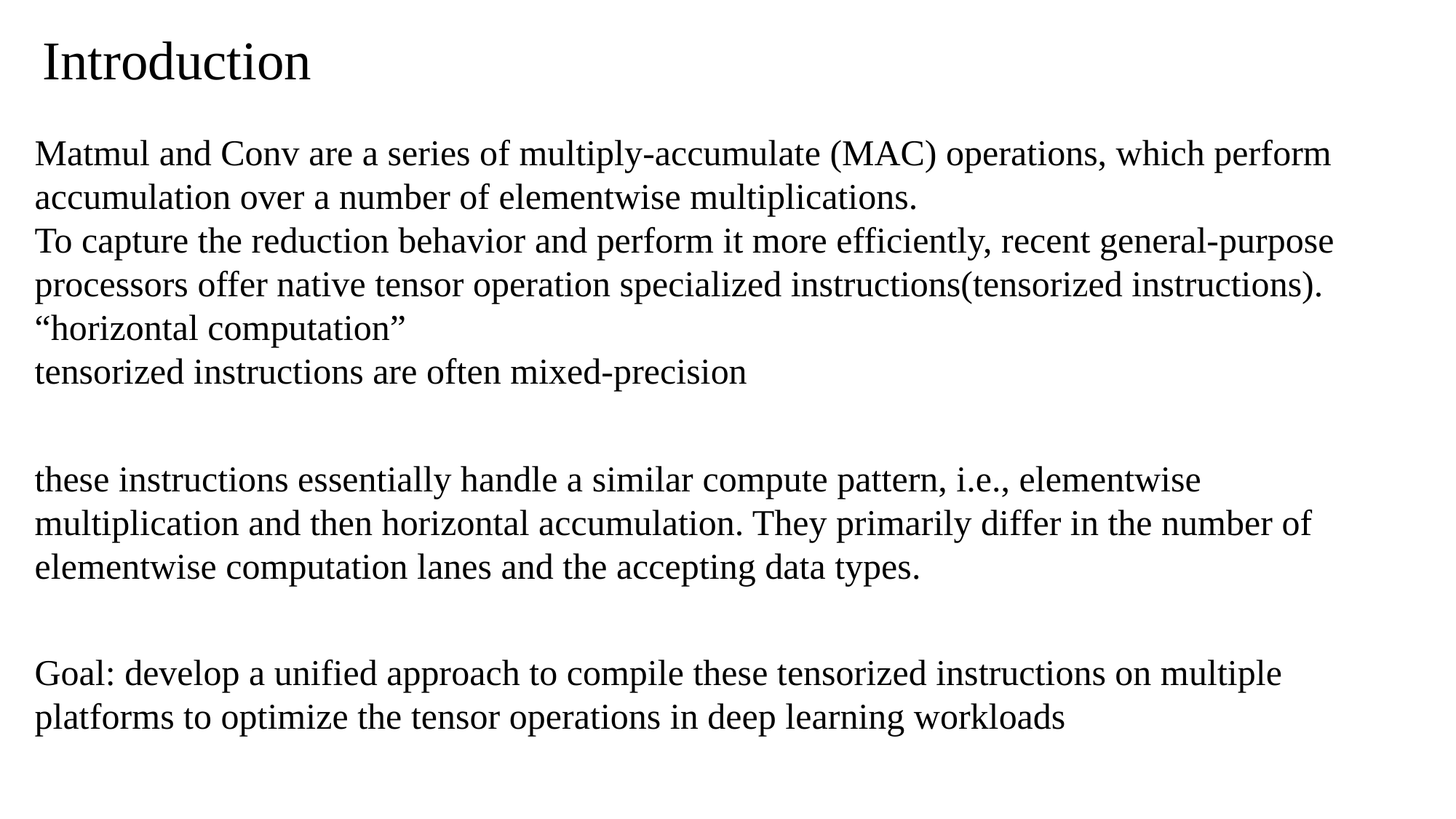

Introduction
Matmul and Conv are a series of multiply-accumulate (MAC) operations, which perform accumulation over a number of elementwise multiplications.
To capture the reduction behavior and perform it more efficiently, recent general-purpose processors offer native tensor operation specialized instructions(tensorized instructions).
“horizontal computation”
tensorized instructions are often mixed-precision
these instructions essentially handle a similar compute pattern, i.e., elementwise multiplication and then horizontal accumulation. They primarily differ in the number of elementwise computation lanes and the accepting data types.
Goal: develop a unified approach to compile these tensorized instructions on multiple platforms to optimize the tensor operations in deep learning workloads